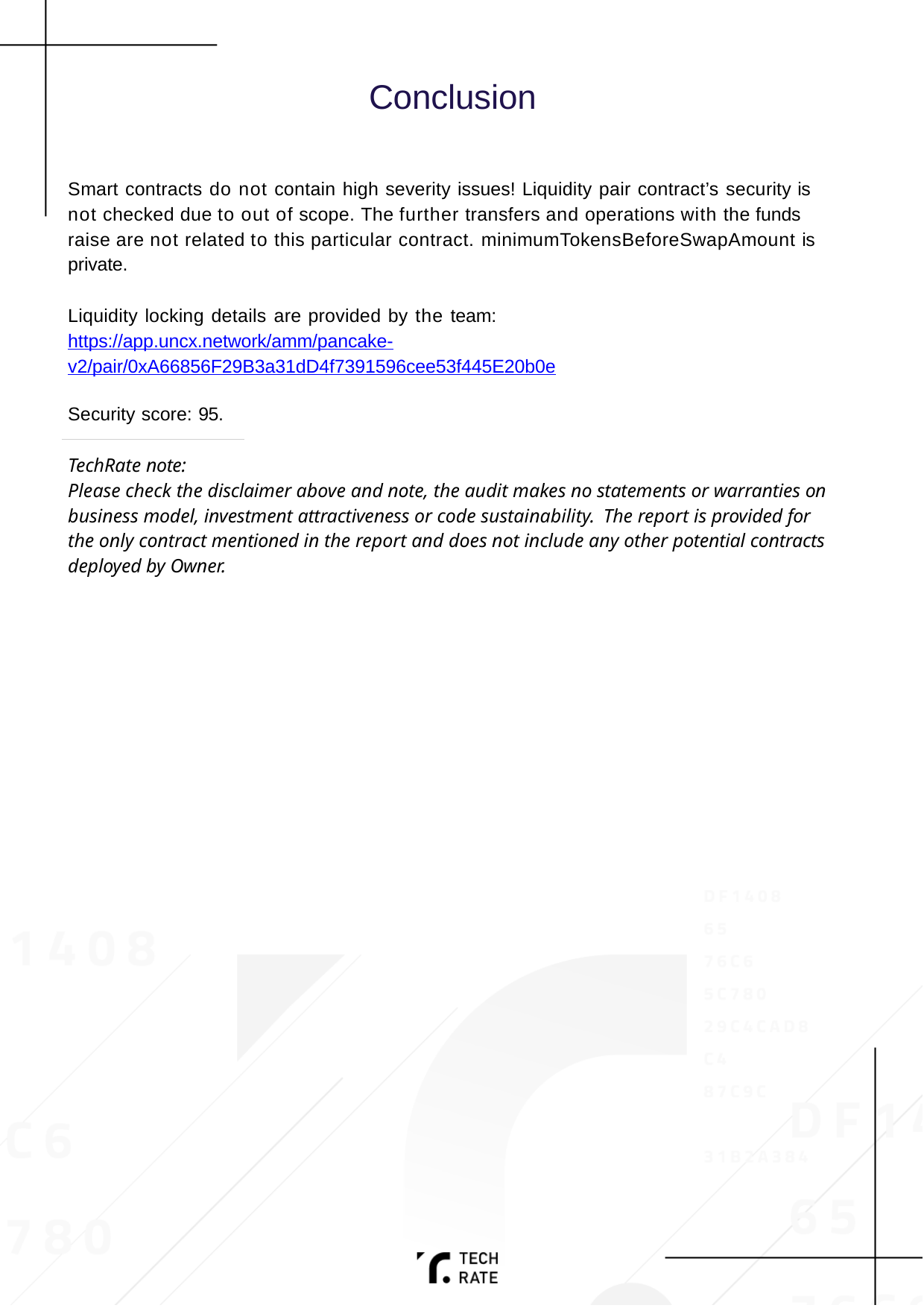

Conclusion
Smart contracts do not contain high severity issues! Liquidity pair contract’s security is not checked due to out of scope. The further transfers and operations with the funds raise are not related to this particular contract. minimumTokensBeforeSwapAmount is private.

Liquidity locking details are provided by the team: https://app.uncx.network/amm/pancake-  v2/pair/0xA66856F29B3a31dD4f7391596cee53f445E20b0e

Security score: 95.

TechRate note:
Please check the disclaimer above and note, the audit makes no statements or warranties on business model, investment attractiveness or code sustainability. The report is provided for the only contract mentioned in the report and does not include any other potential contracts deployed by Owner.